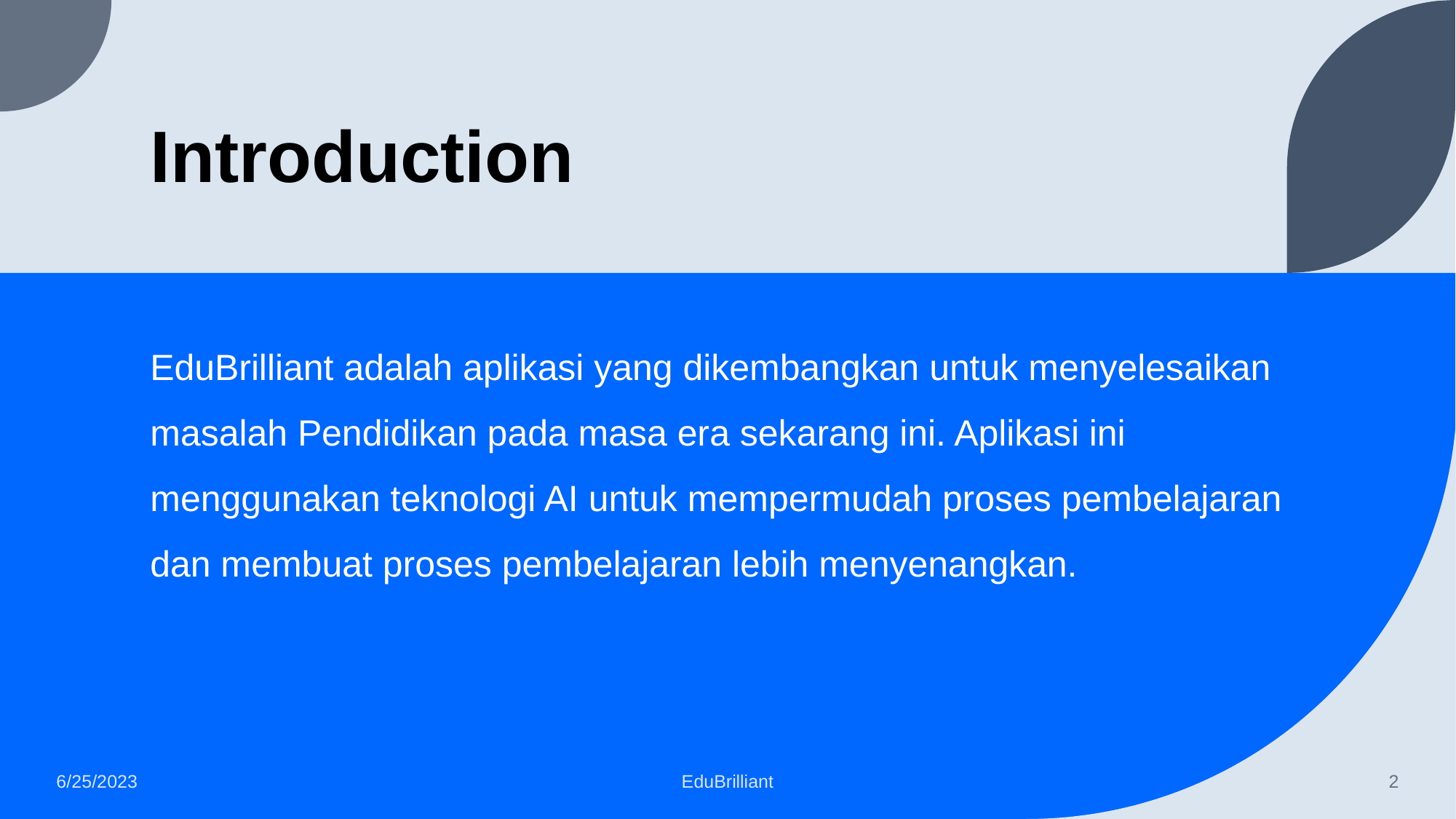

# Introduction
EduBrilliant adalah aplikasi yang dikembangkan untuk menyelesaikan masalah Pendidikan pada masa era sekarang ini. Aplikasi ini menggunakan teknologi AI untuk mempermudah proses pembelajaran dan membuat proses pembelajaran lebih menyenangkan.
6/25/2023
EduBrilliant
2